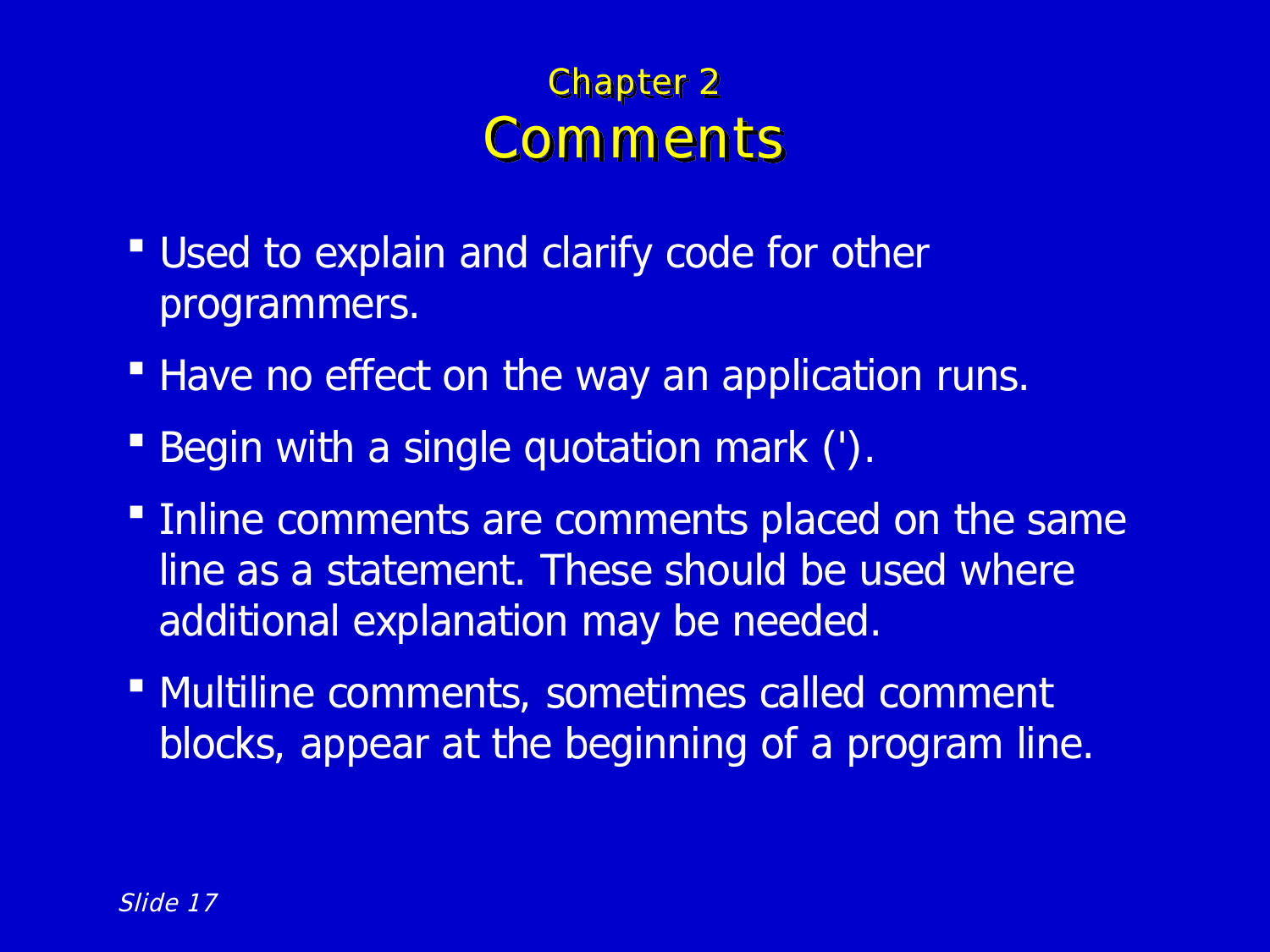

# Chapter 2 Comments
Used to explain and clarify code for other programmers.
Have no effect on the way an application runs.
Begin with a single quotation mark (').
Inline comments are comments placed on the same line as a statement. These should be used where additional explanation may be needed.
Multiline comments, sometimes called comment blocks, appear at the beginning of a program line.
Slide 17